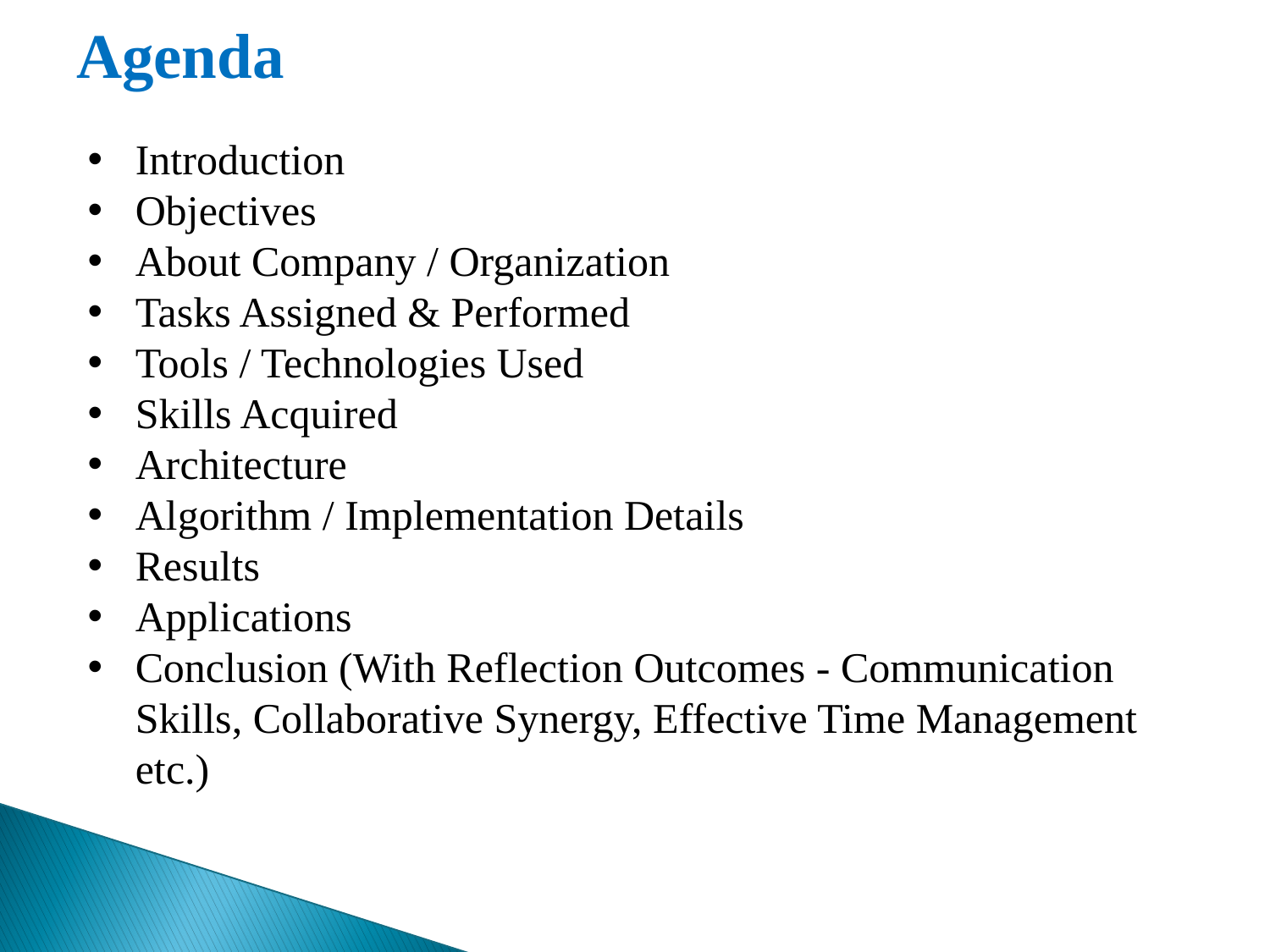

# Agenda
Introduction
Objectives
About Company / Organization
Tasks Assigned & Performed
Tools / Technologies Used
Skills Acquired
Architecture
Algorithm / Implementation Details
Results
Applications
Conclusion (With Reflection Outcomes - Communication Skills, Collaborative Synergy, Effective Time Management etc.)